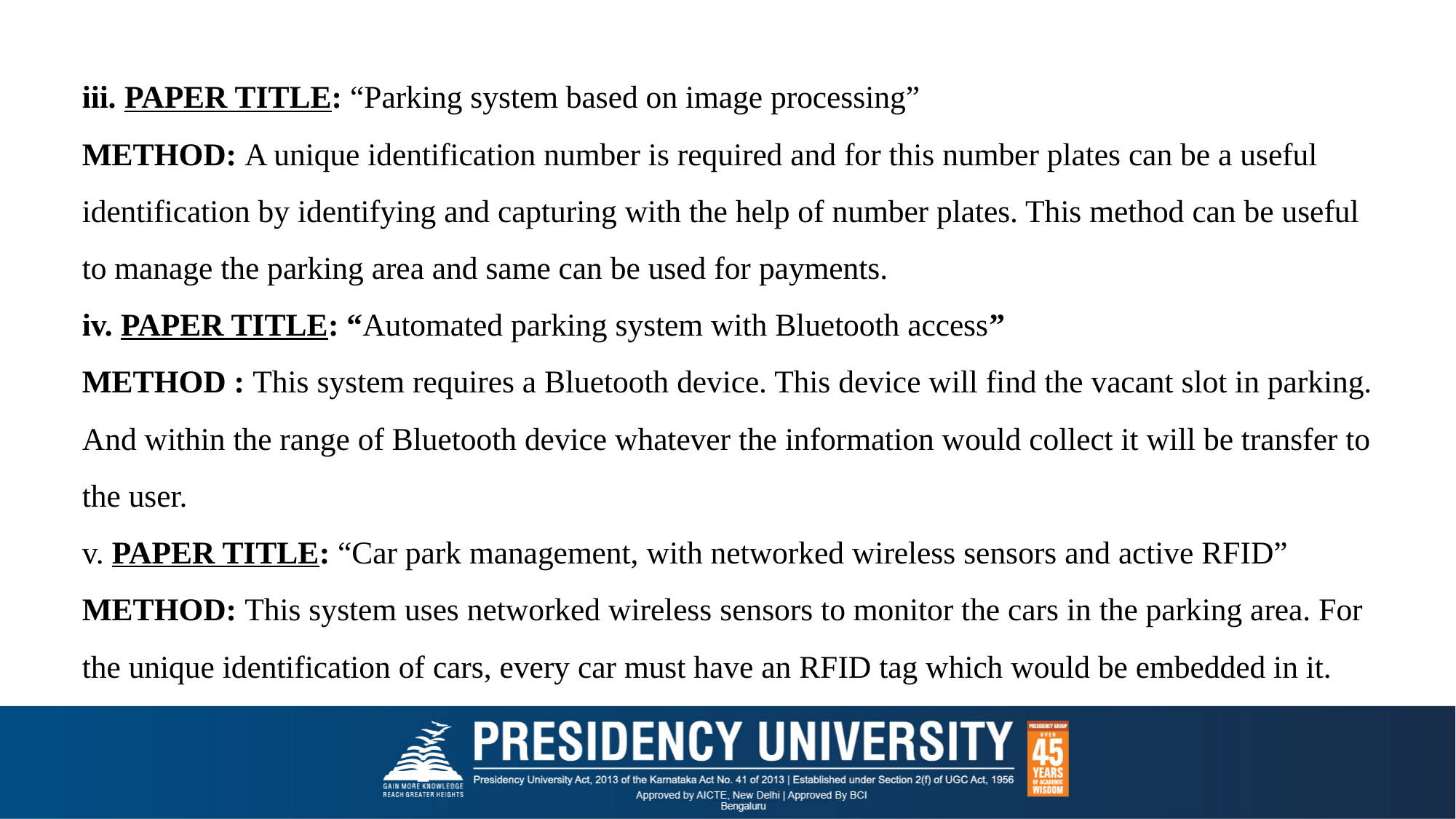

# iii. PAPER TITLE: “Parking system based on image processing” METHOD: A unique identification number is required and for this number plates can be a useful identification by identifying and capturing with the help of number plates. This method can be useful to manage the parking area and same can be used for payments. iv. PAPER TITLE: “Automated parking system with Bluetooth access” METHOD : This system requires a Bluetooth device. This device will find the vacant slot in parking. And within the range of Bluetooth device whatever the information would collect it will be transfer to the user. v. PAPER TITLE: “Car park management, with networked wireless sensors and active RFID” METHOD: This system uses networked wireless sensors to monitor the cars in the parking area. For the unique identification of cars, every car must have an RFID tag which would be embedded in it.